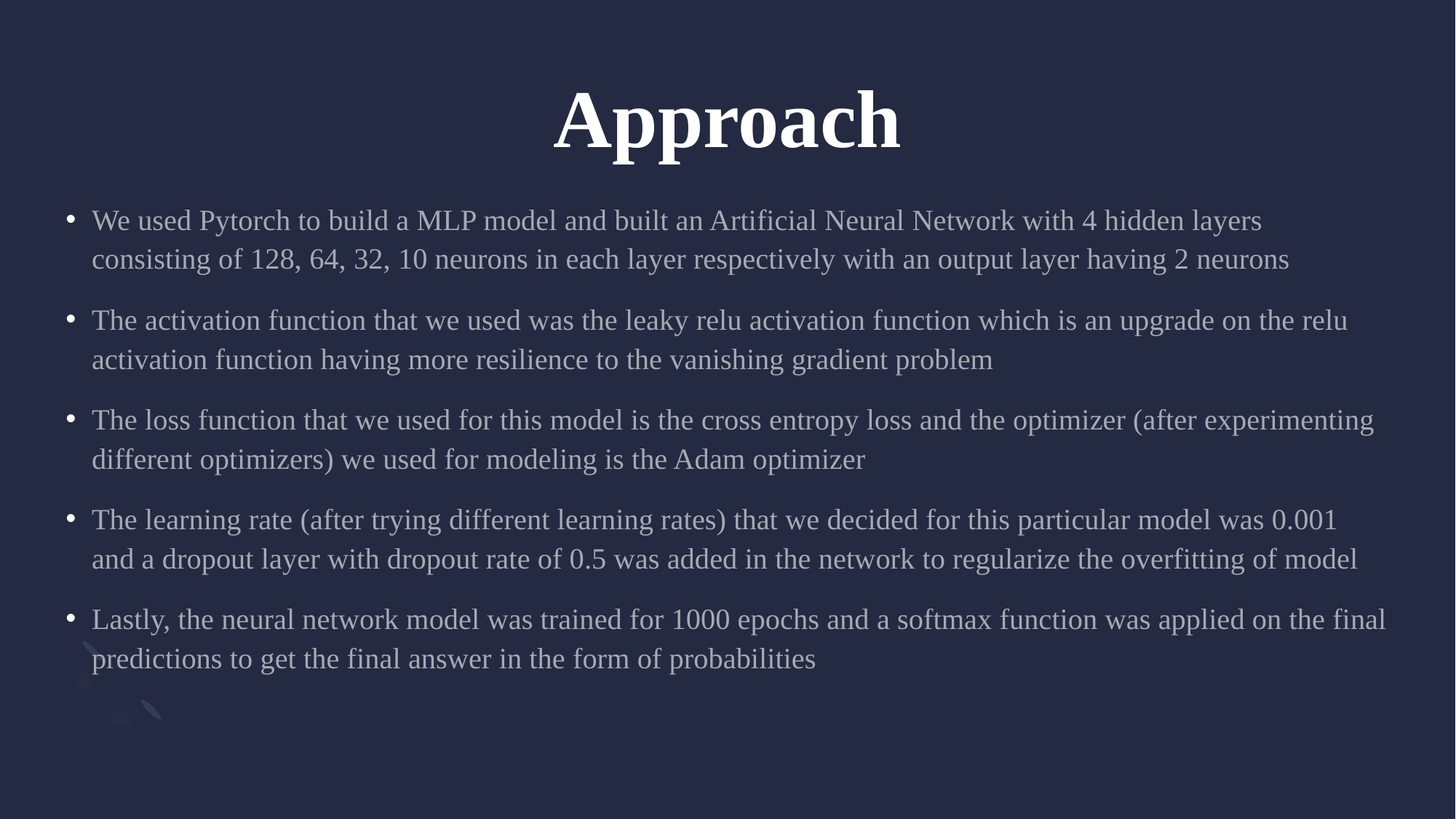

# Approach
We used Pytorch to build a MLP model and built an Artificial Neural Network with 4 hidden layers consisting of 128, 64, 32, 10 neurons in each layer respectively with an output layer having 2 neurons
The activation function that we used was the leaky relu activation function which is an upgrade on the relu activation function having more resilience to the vanishing gradient problem
The loss function that we used for this model is the cross entropy loss and the optimizer (after experimenting different optimizers) we used for modeling is the Adam optimizer
The learning rate (after trying different learning rates) that we decided for this particular model was 0.001 and a dropout layer with dropout rate of 0.5 was added in the network to regularize the overfitting of model
Lastly, the neural network model was trained for 1000 epochs and a softmax function was applied on the final predictions to get the final answer in the form of probabilities